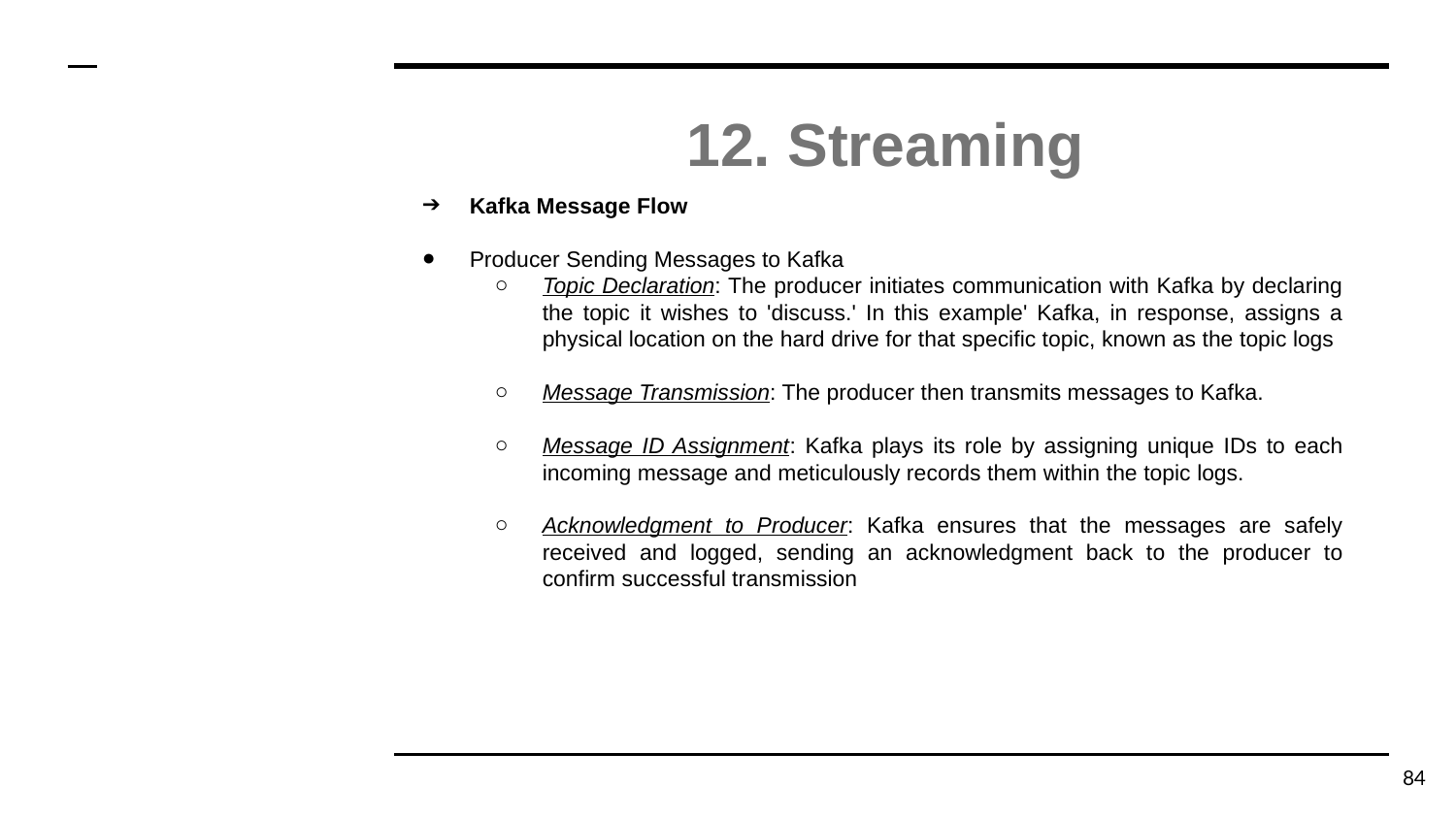

# 12. Streaming
Kafka Message Flow
Producer Sending Messages to Kafka
Topic Declaration: The producer initiates communication with Kafka by declaring the topic it wishes to 'discuss.' In this example' Kafka, in response, assigns a physical location on the hard drive for that specific topic, known as the topic logs

Message Transmission: The producer then transmits messages to Kafka.

Message ID Assignment: Kafka plays its role by assigning unique IDs to each incoming message and meticulously records them within the topic logs.

Acknowledgment to Producer: Kafka ensures that the messages are safely received and logged, sending an acknowledgment back to the producer to confirm successful transmission
84